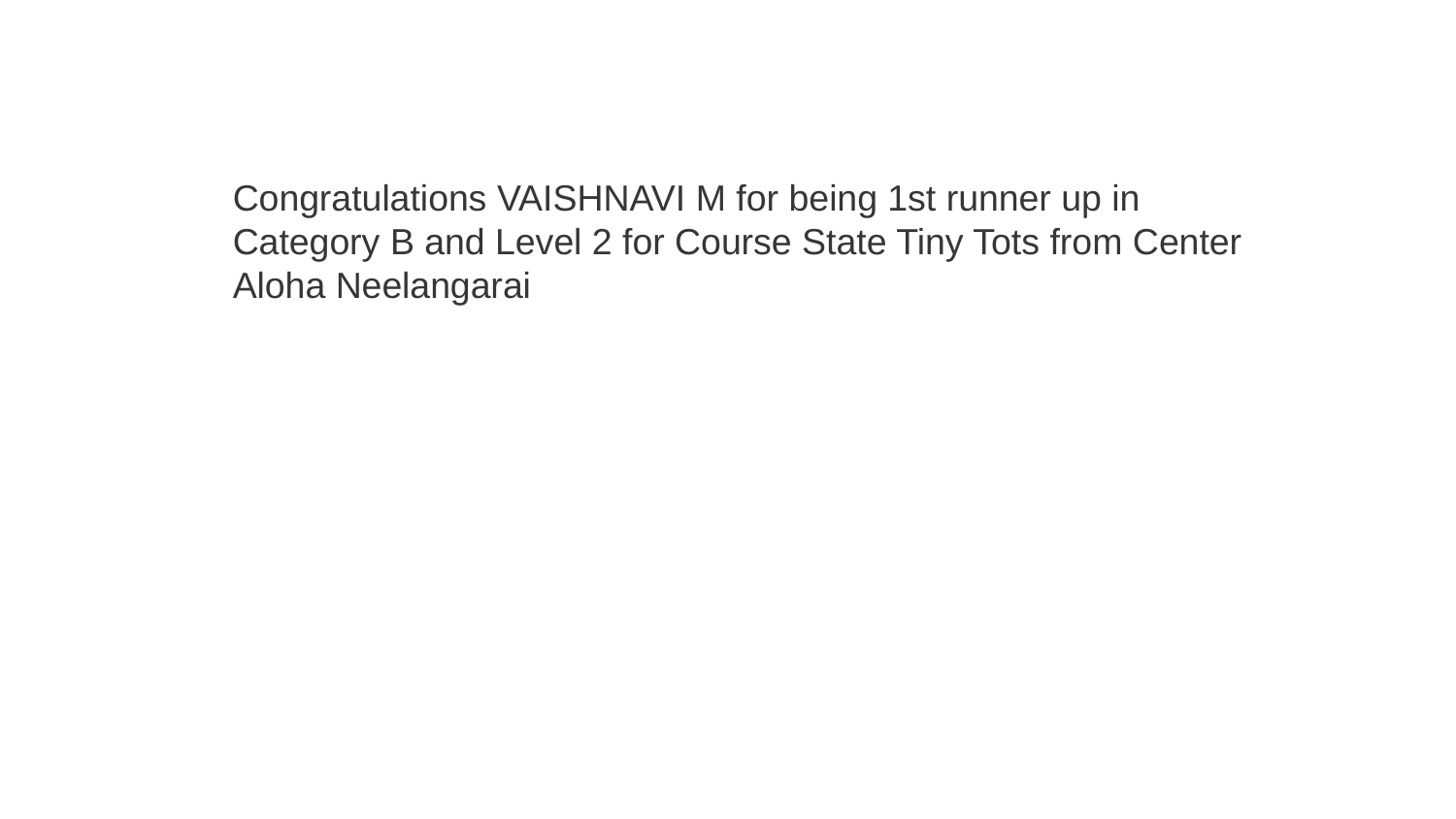

Congratulations VAISHNAVI M for being 1st runner up in Category B and Level 2 for Course State Tiny Tots from Center Aloha Neelangarai